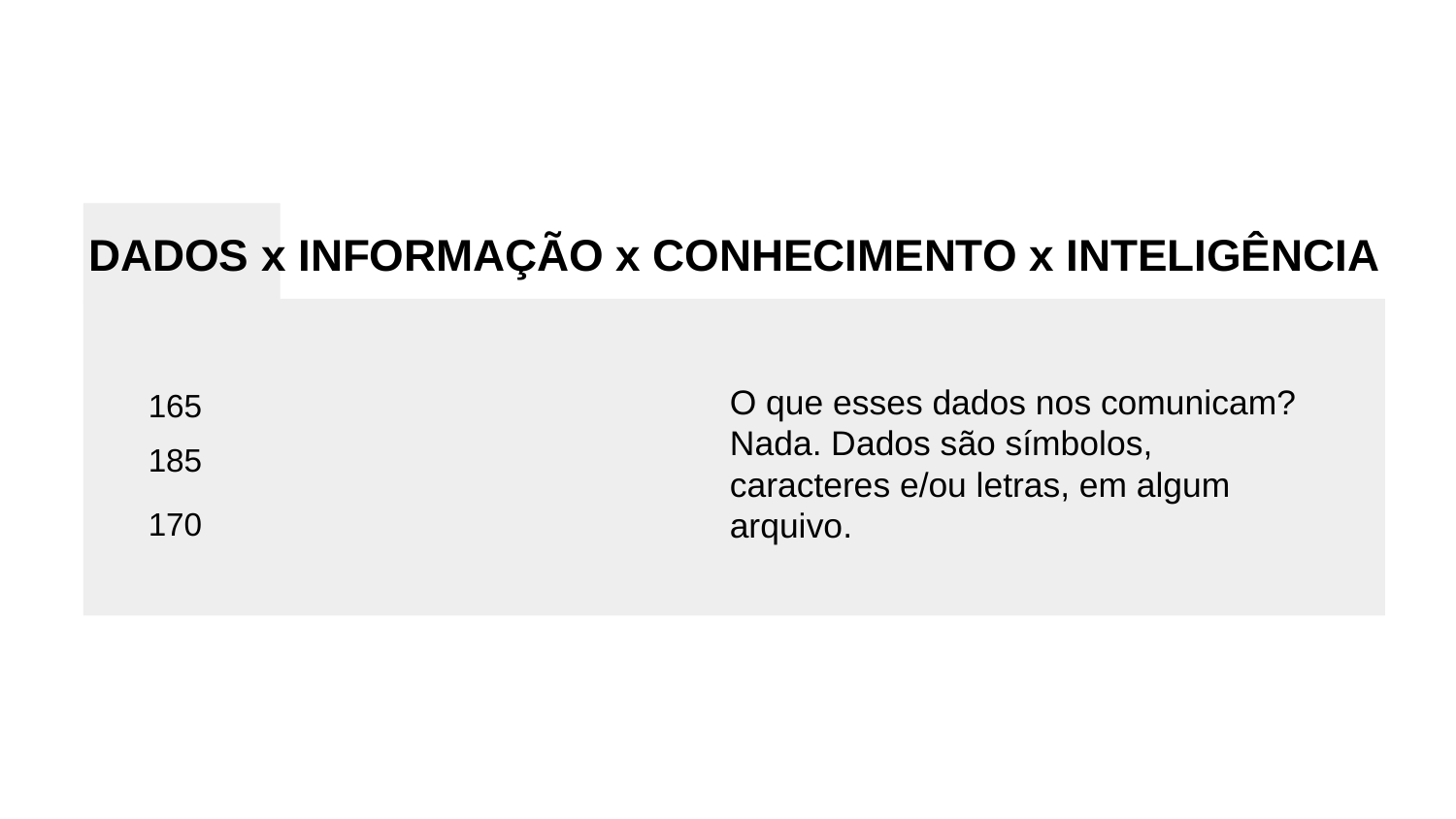

DADOS x INFORMAÇÃO x CONHECIMENTO x INTELIGÊNCIA

O que esses dados nos comunicam?
Nada. Dados são símbolos, caracteres e/ou letras, em algum arquivo.
165
185
170